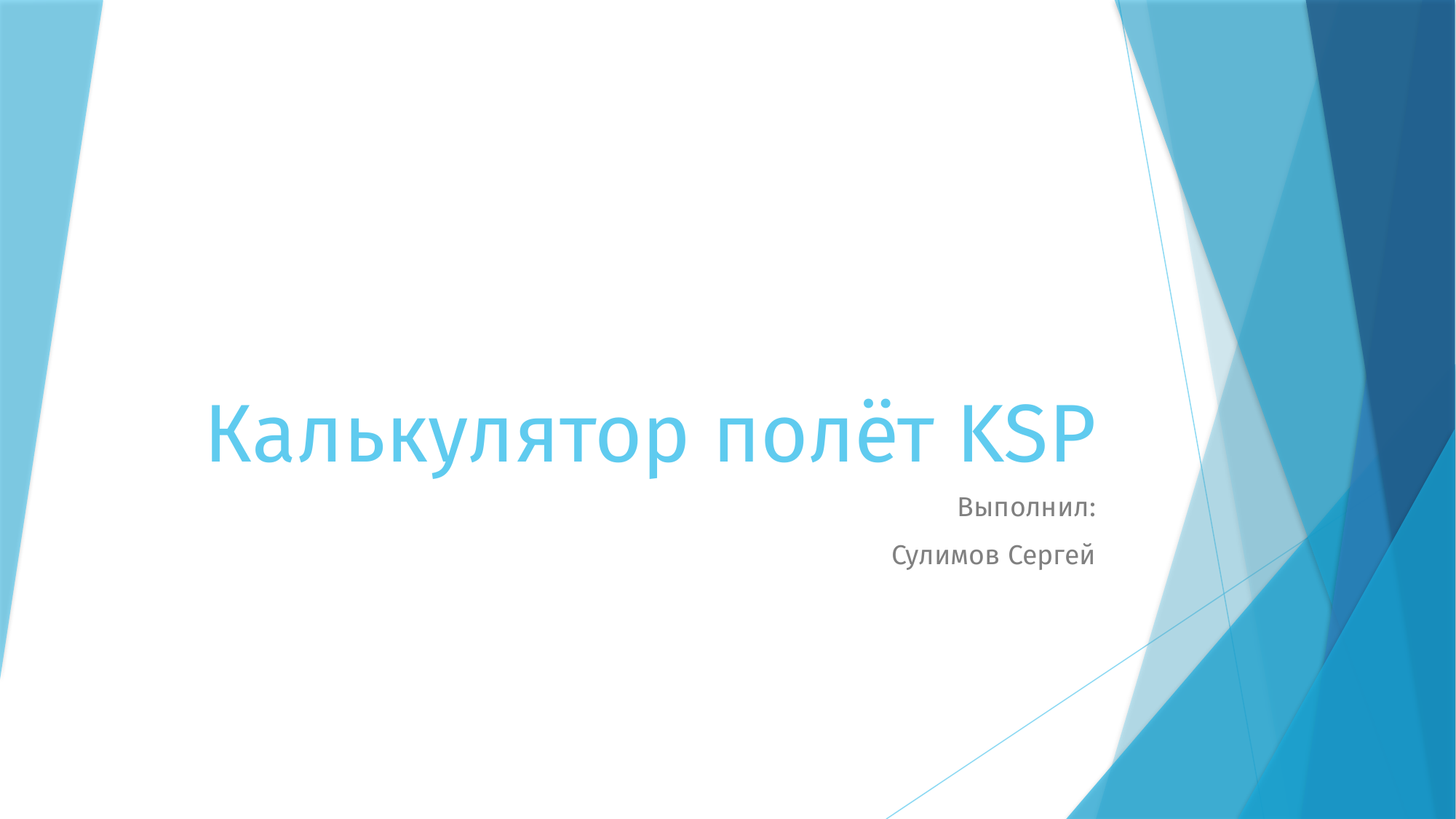

# Калькулятор полёт KSP
Выполнил:
Сулимов Сергей